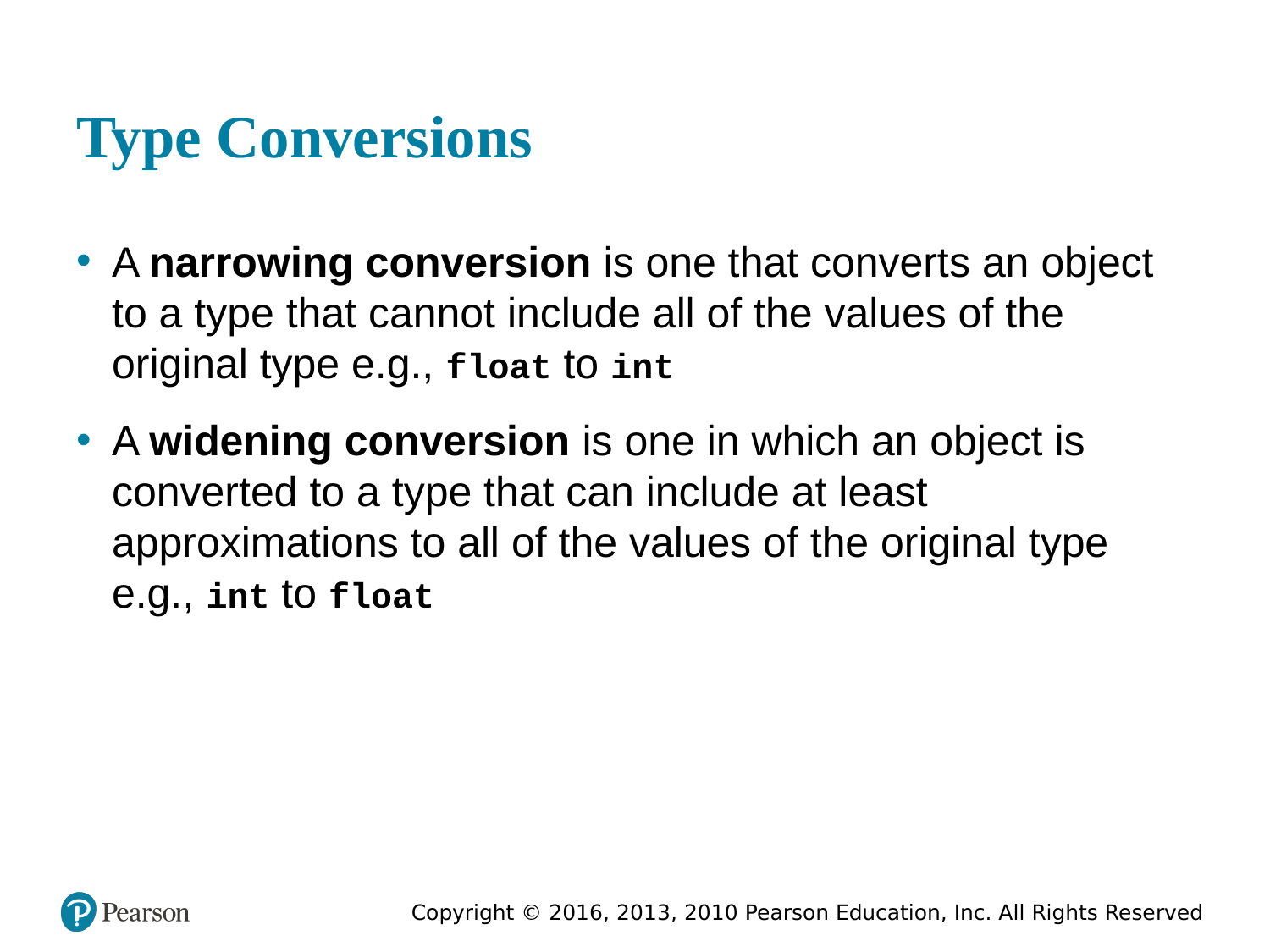

# Type Conversions
A narrowing conversion is one that converts an object to a type that cannot include all of the values of the original type e.g., float to int
A widening conversion is one in which an object is converted to a type that can include at least approximations to all of the values of the original type e.g., int to float